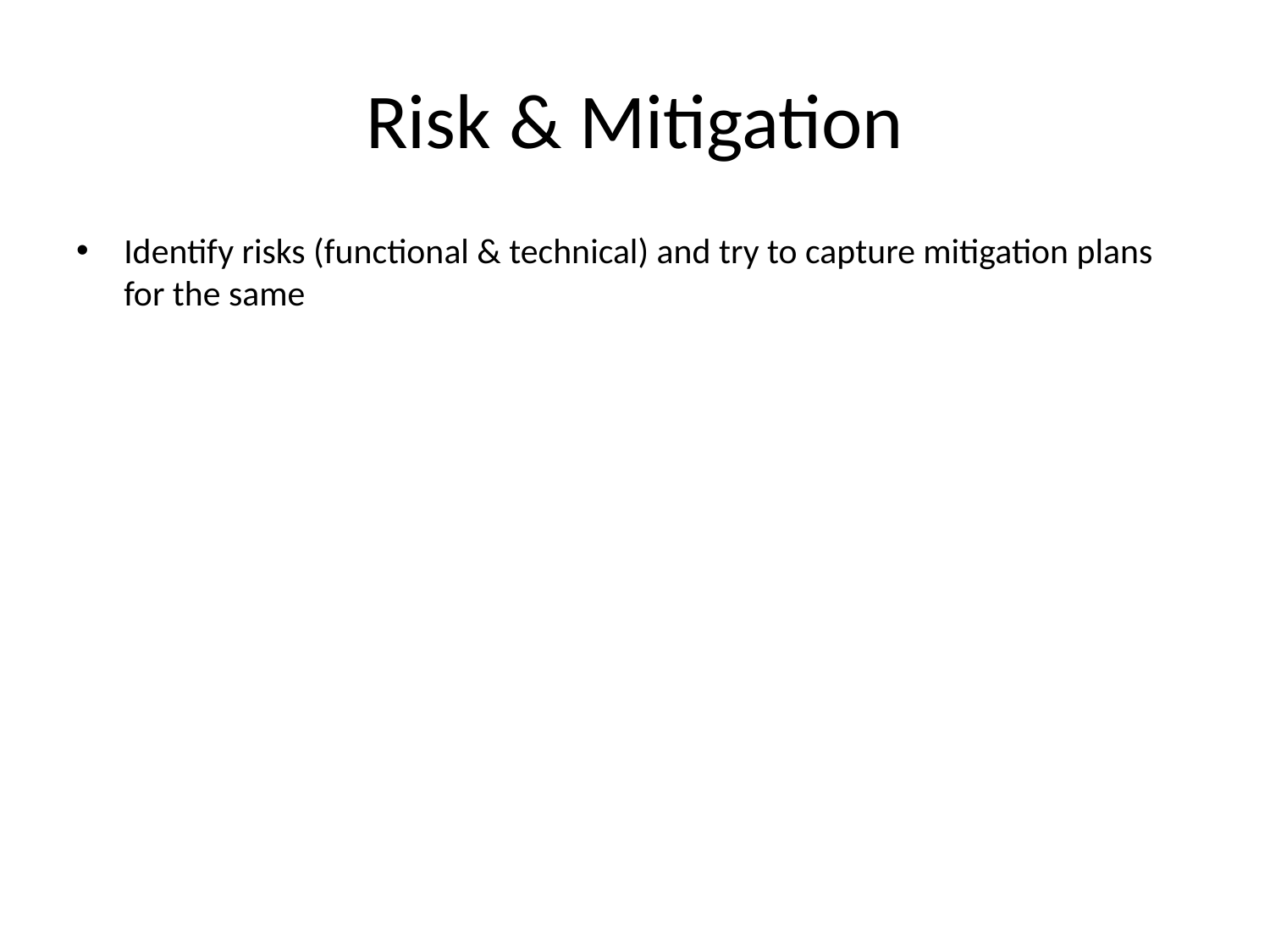

# Risk & Mitigation
Identify risks (functional & technical) and try to capture mitigation plans for the same